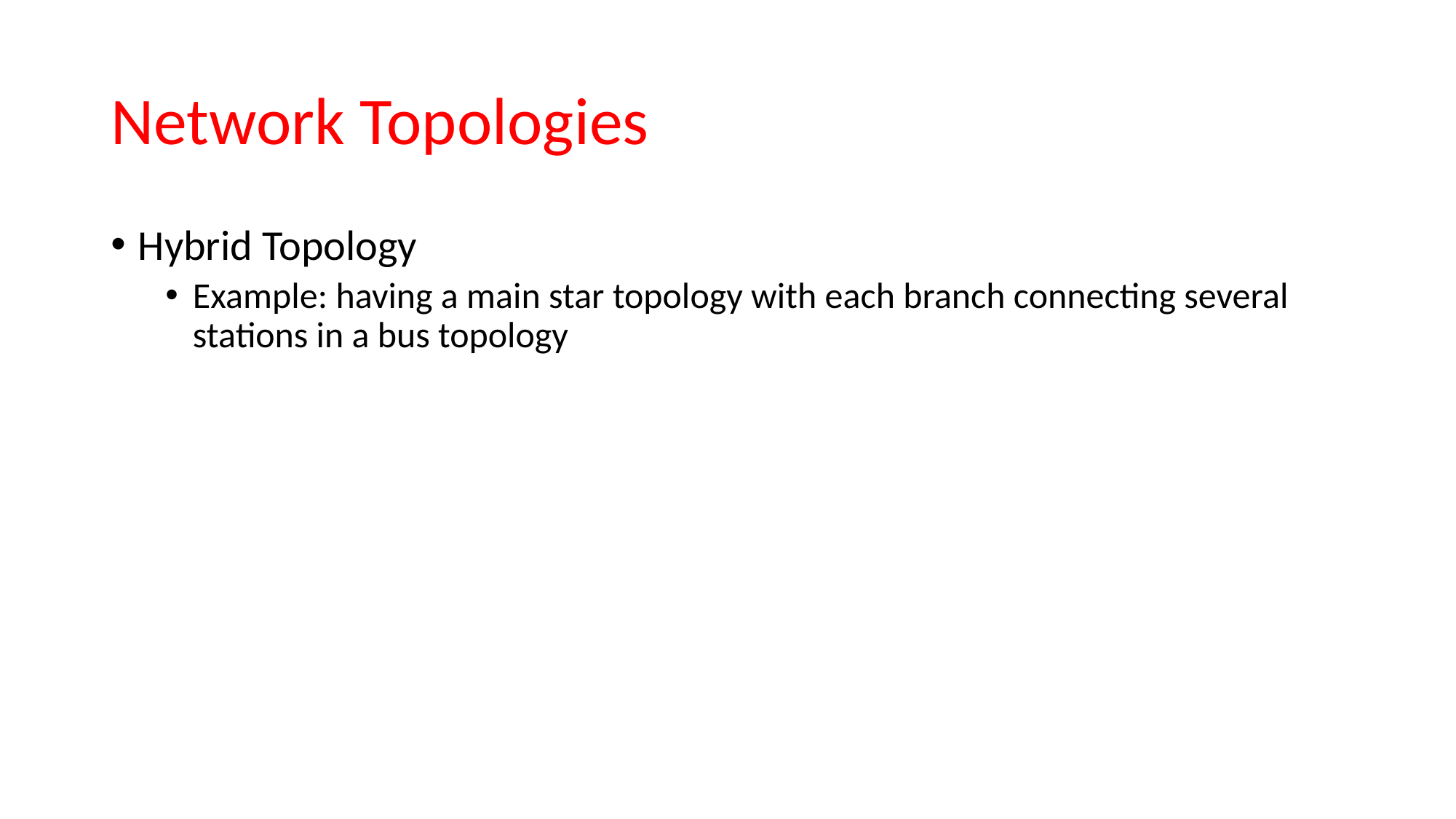

# Network Topologies
Hybrid Topology
Example: having a main star topology with each branch connecting several stations in a bus topology